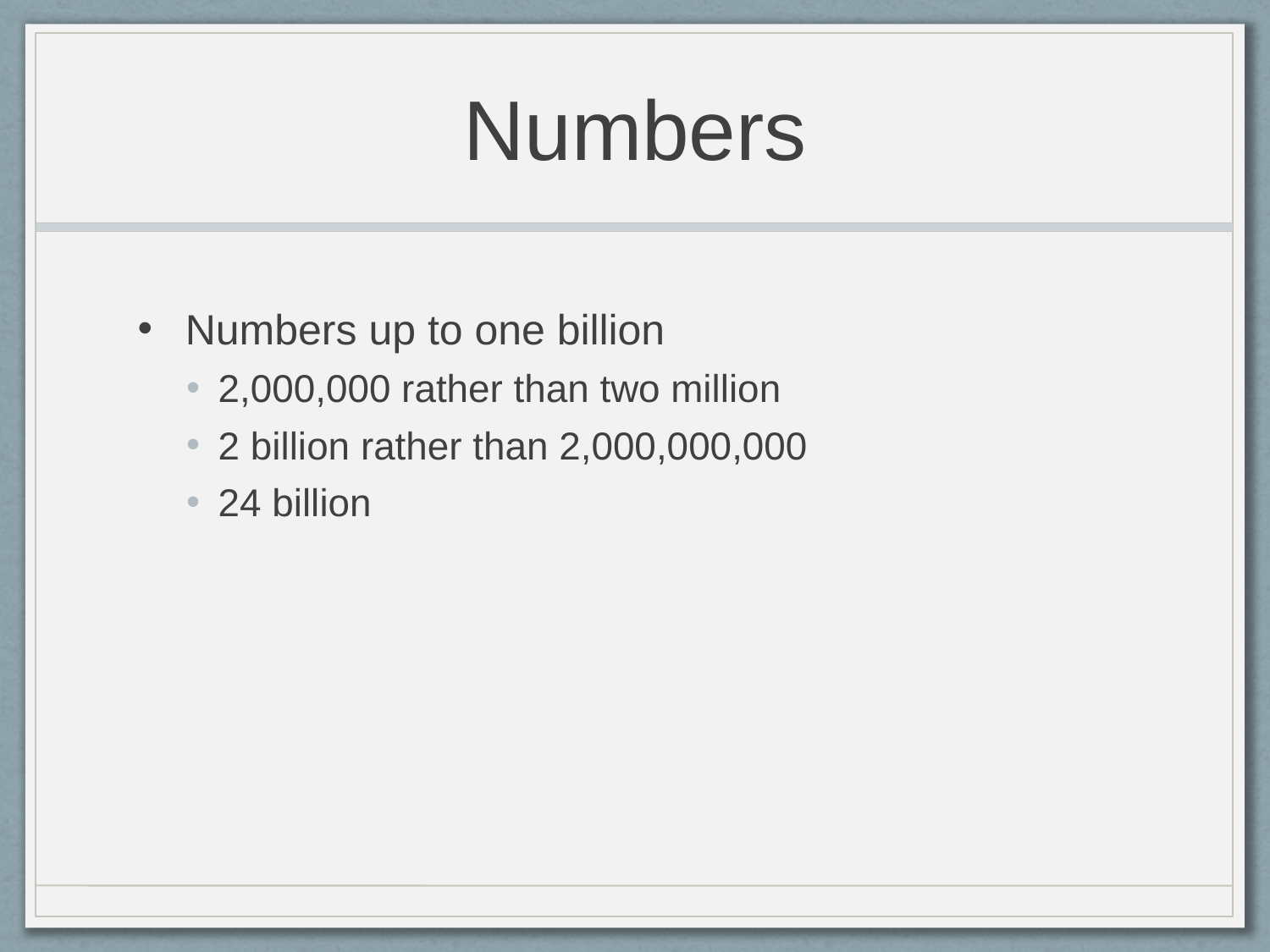

# Numbers
Numbers up to one billion
2,000,000 rather than two million
2 billion rather than 2,000,000,000
24 billion